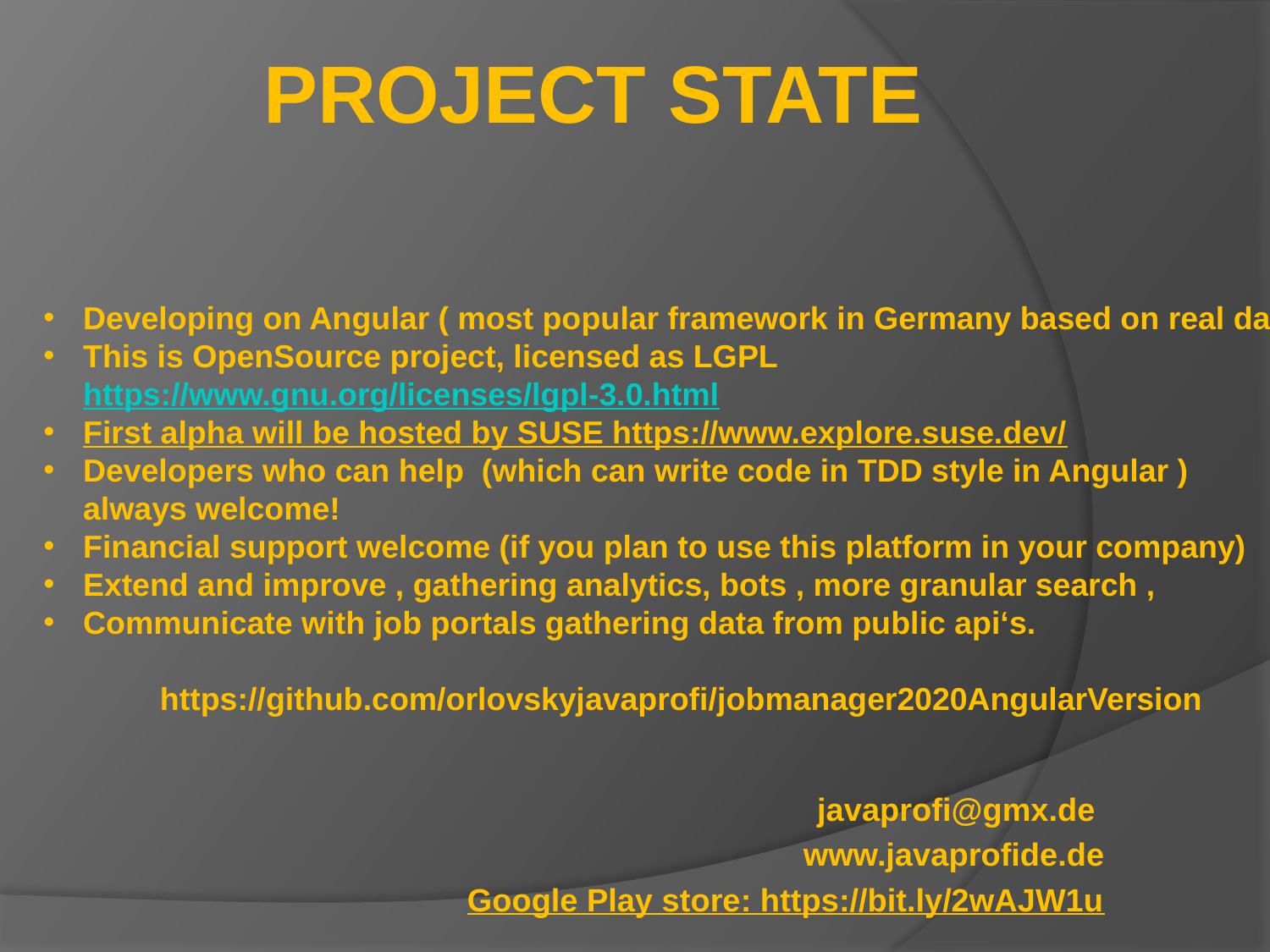

# Project State
Developing on Angular ( most popular framework in Germany based on real data)
This is OpenSource project, licensed as LGPL
https://www.gnu.org/licenses/lgpl-3.0.html
First alpha will be hosted by SUSE https://www.explore.suse.dev/
Developers who can help  (which can write code in TDD style in Angular )
always welcome!
Financial support welcome (if you plan to use this platform in your company)
Extend and improve , gathering analytics, bots , more granular search ,
Communicate with job portals gathering data from public api‘s.

 https://github.com/orlovskyjavaprofi/jobmanager2020AngularVersion
javaprofi@gmx.de
www.javaprofide.de
Google Play store: https://bit.ly/2wAJW1u